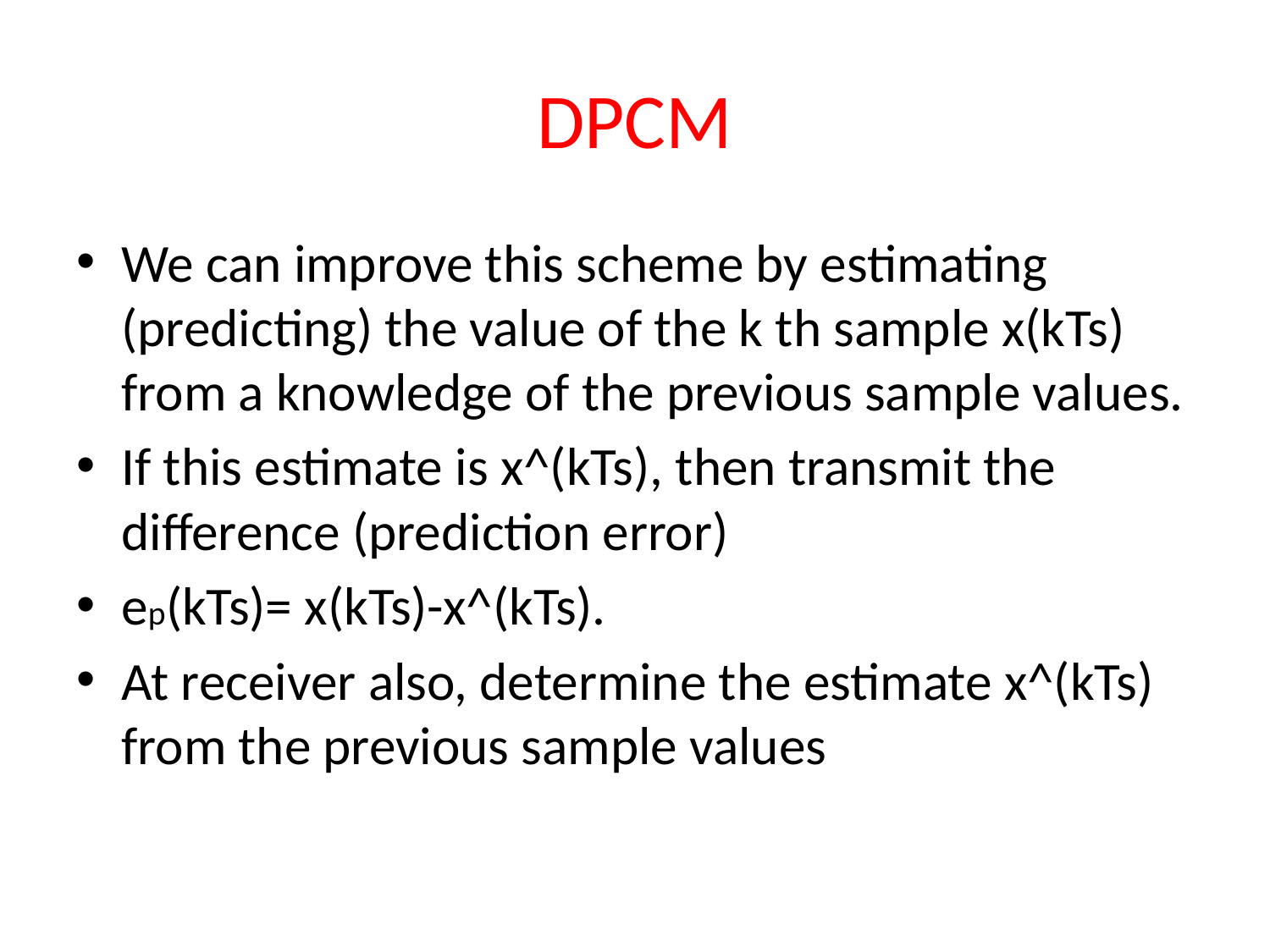

# DPCM
We can improve this scheme by estimating (predicting) the value of the k th sample x(kTs) from a knowledge of the previous sample values.
If this estimate is x^(kTs), then transmit the difference (prediction error)
ep(kTs)= x(kTs)-x^(kTs).
At receiver also, determine the estimate x^(kTs) from the previous sample values